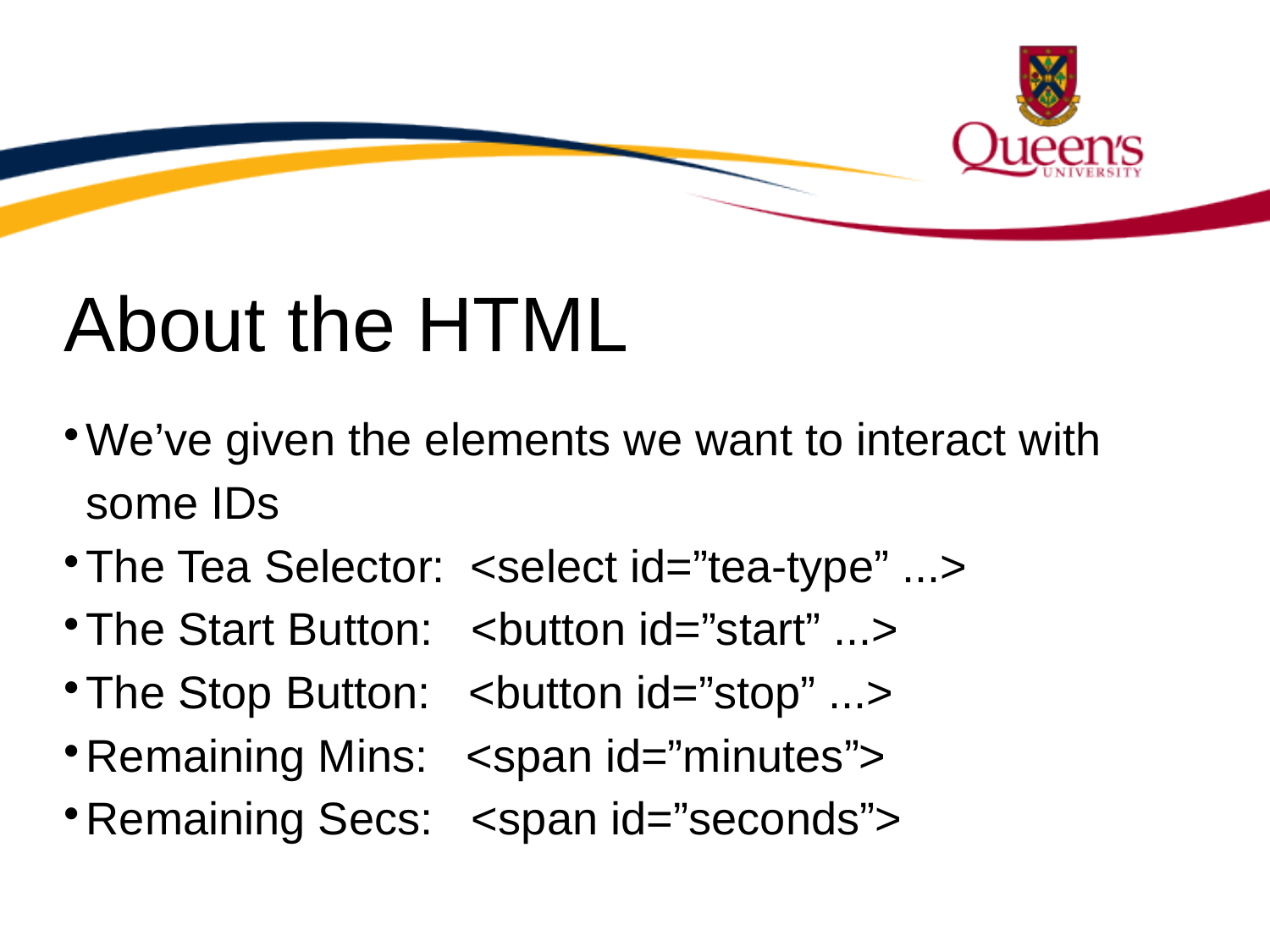

About the HTML
We’ve given the elements we want to interact with some IDs
The Tea Selector:  <select id=”tea-type” ...>
The Start Button:   <button id=”start” ...>
The Stop Button:   <button id=”stop” ...>
Remaining Mins:   <span id=”minutes”>
Remaining Secs:   <span id=”seconds”>